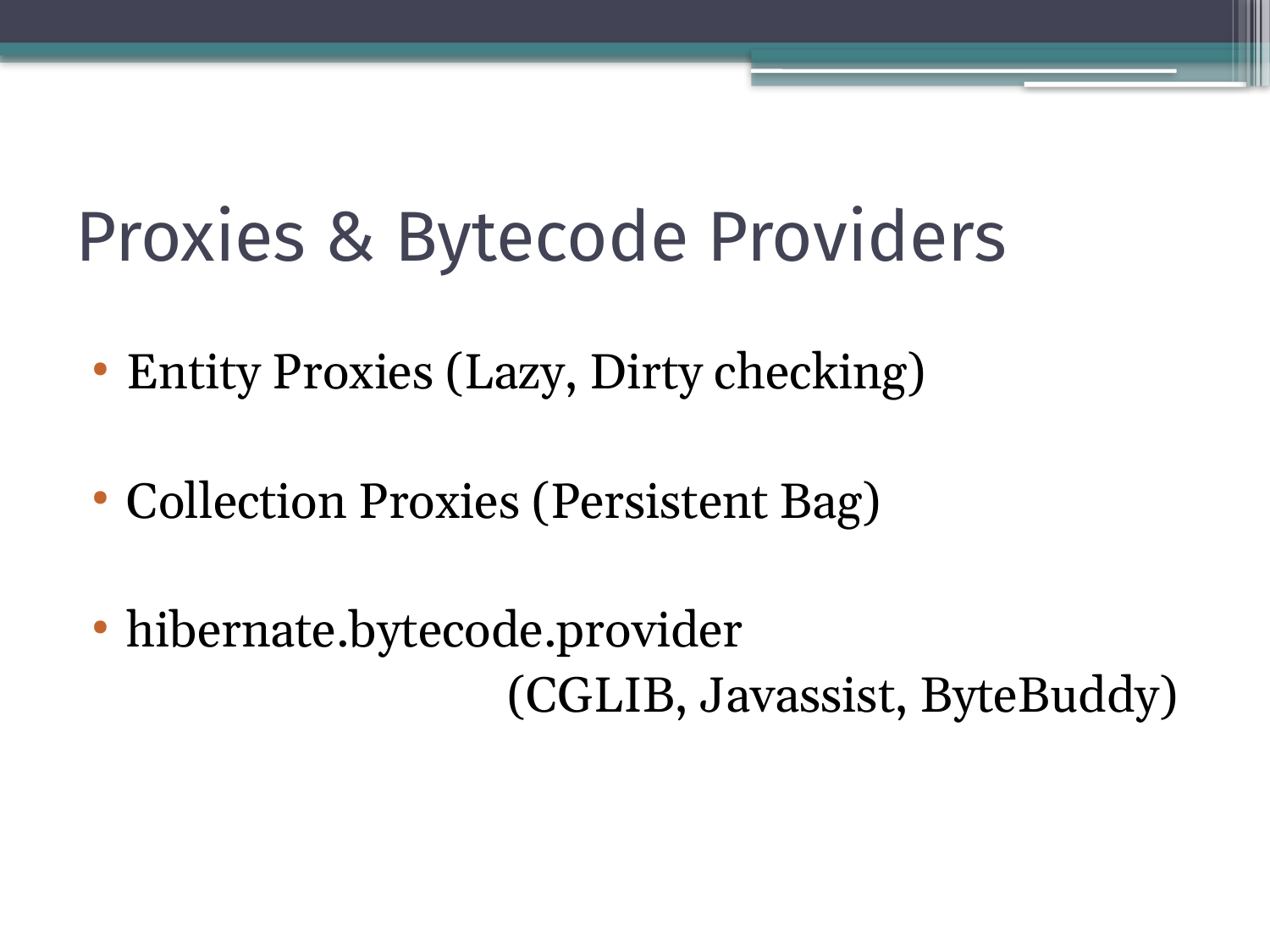

# Proxies & Bytecode Providers
Entity Proxies (Lazy, Dirty checking)

Collection Proxies (Persistent Bag)

hibernate.bytecode.provider
				(CGLIB, Javassist, ByteBuddy)